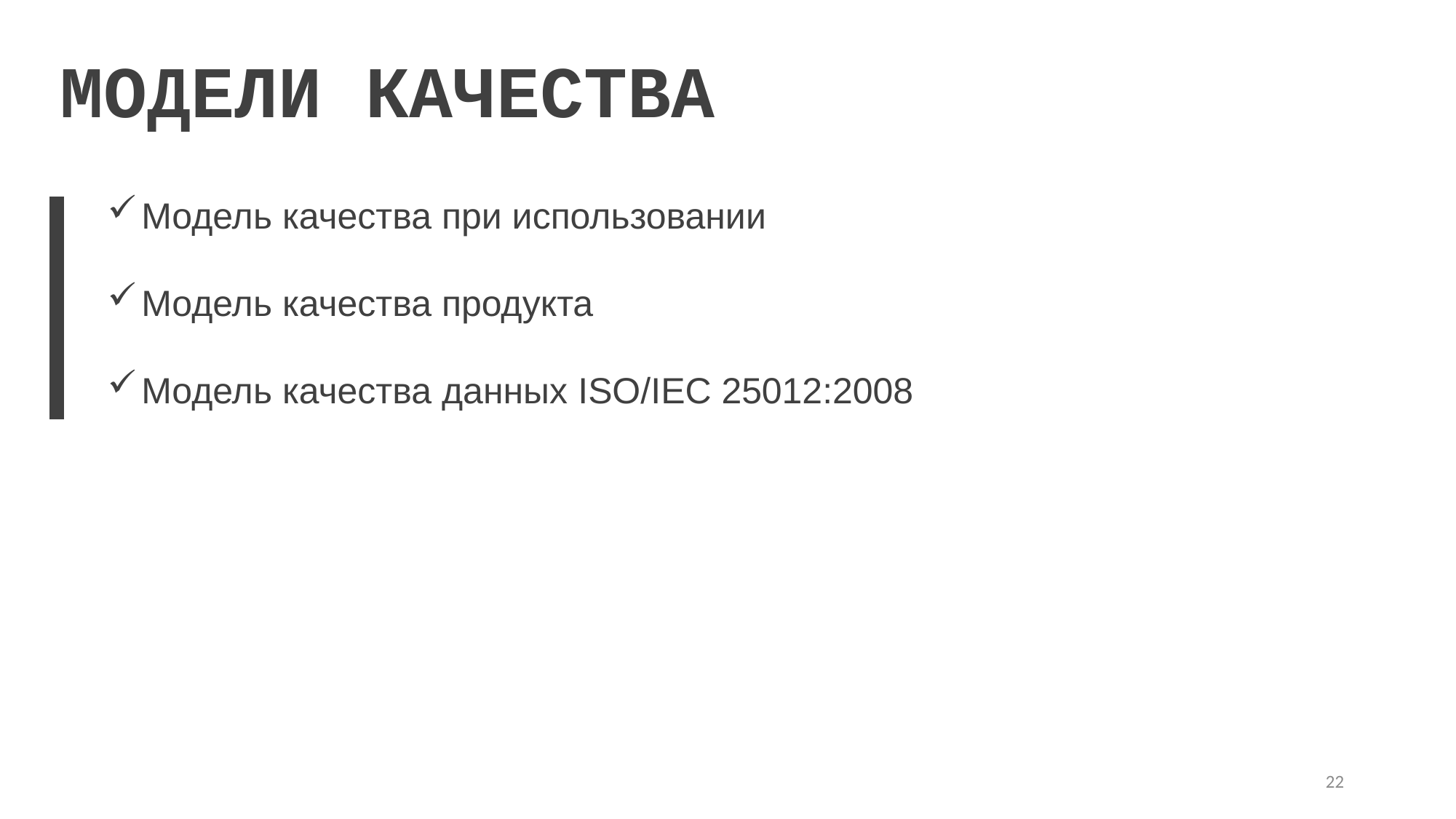

МОДЕЛИ КАЧЕСТВА
Модель качества при использовании

Модель качества продукта

Модель качества данных ISO/IEC 25012:2008

22